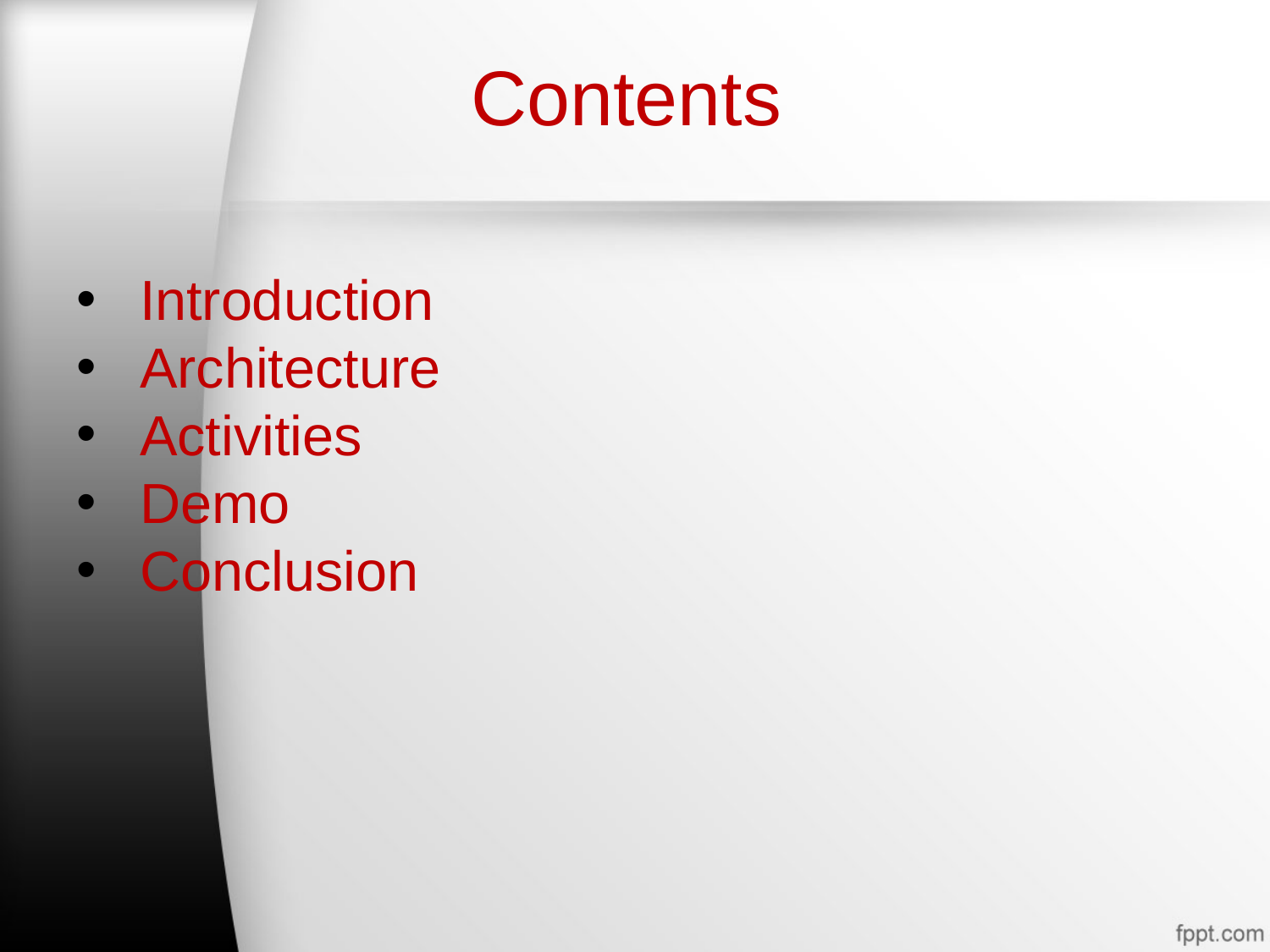

# Contents
Introduction
Architecture
Activities
Demo
Conclusion